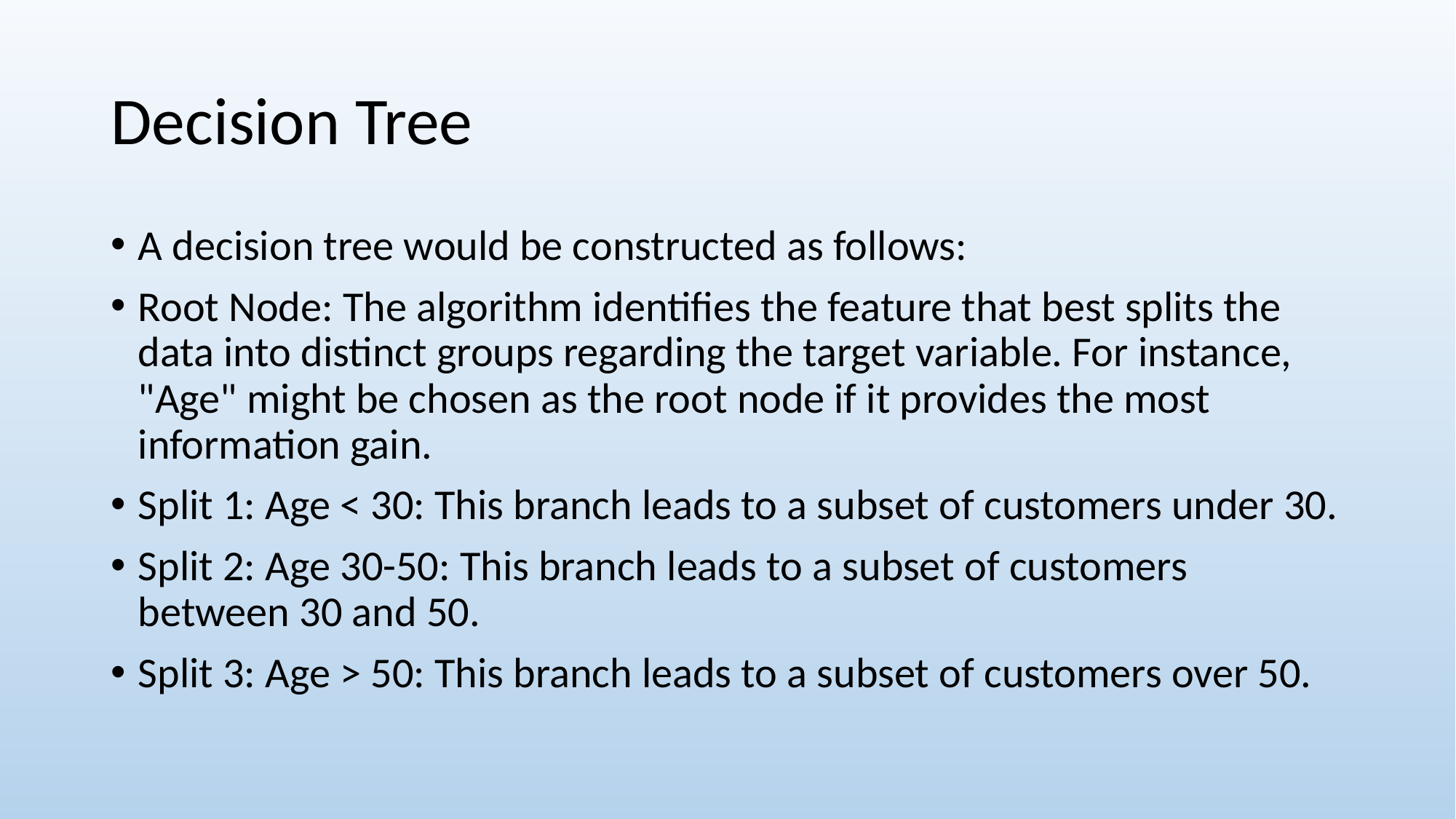

# Decision Tree
A decision tree would be constructed as follows:
Root Node: The algorithm identifies the feature that best splits the data into distinct groups regarding the target variable. For instance, "Age" might be chosen as the root node if it provides the most information gain.
Split 1: Age < 30: This branch leads to a subset of customers under 30.
Split 2: Age 30-50: This branch leads to a subset of customers between 30 and 50.
Split 3: Age > 50: This branch leads to a subset of customers over 50.